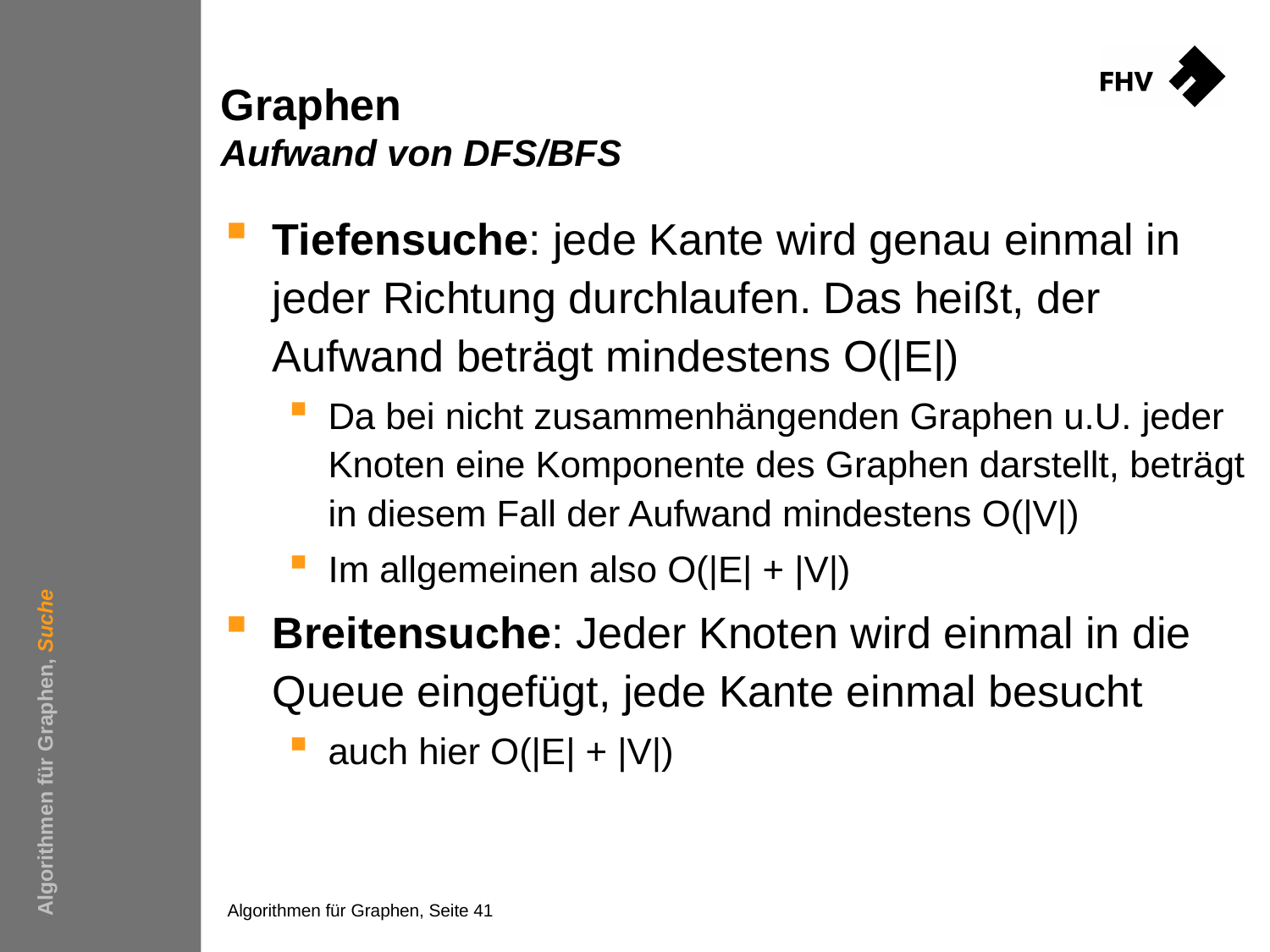

# Graphen Aufwand von DFS/BFS
Tiefensuche: jede Kante wird genau einmal in jeder Richtung durchlaufen. Das heißt, der Aufwand beträgt mindestens O(|E|)
Da bei nicht zusammenhängenden Graphen u.U. jeder Knoten eine Komponente des Graphen darstellt, beträgt in diesem Fall der Aufwand mindestens O(|V|)
Im allgemeinen also O(|E| + |V|)
Breitensuche: Jeder Knoten wird einmal in die Queue eingefügt, jede Kante einmal besucht
auch hier O(|E| + |V|)
Algorithmen für Graphen, Suche
Algorithmen für Graphen, Seite 41